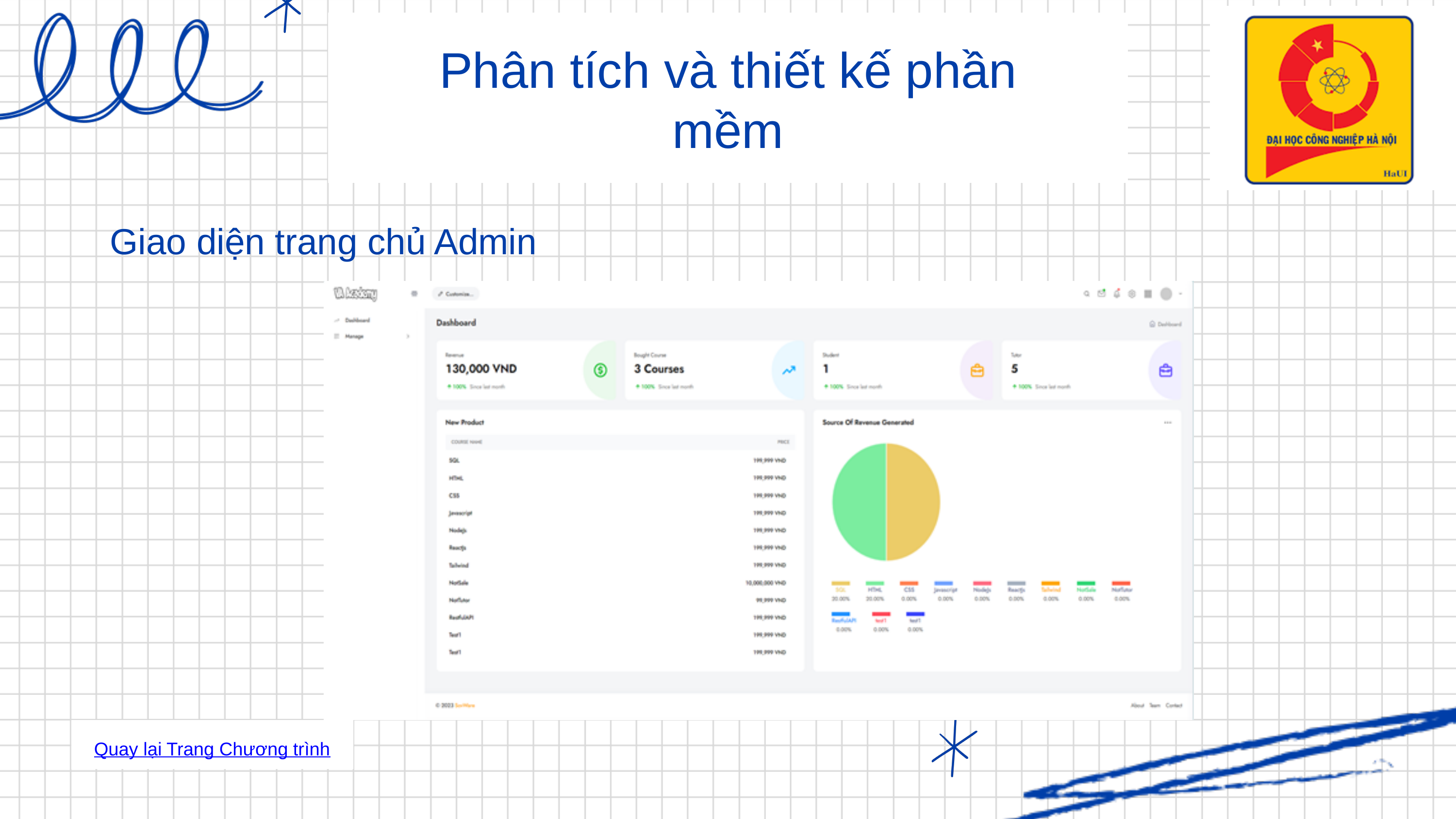

Phân tích và thiết kế phần mềm
Giao diện trang chủ Admin

Quay lại Trang Chương trình